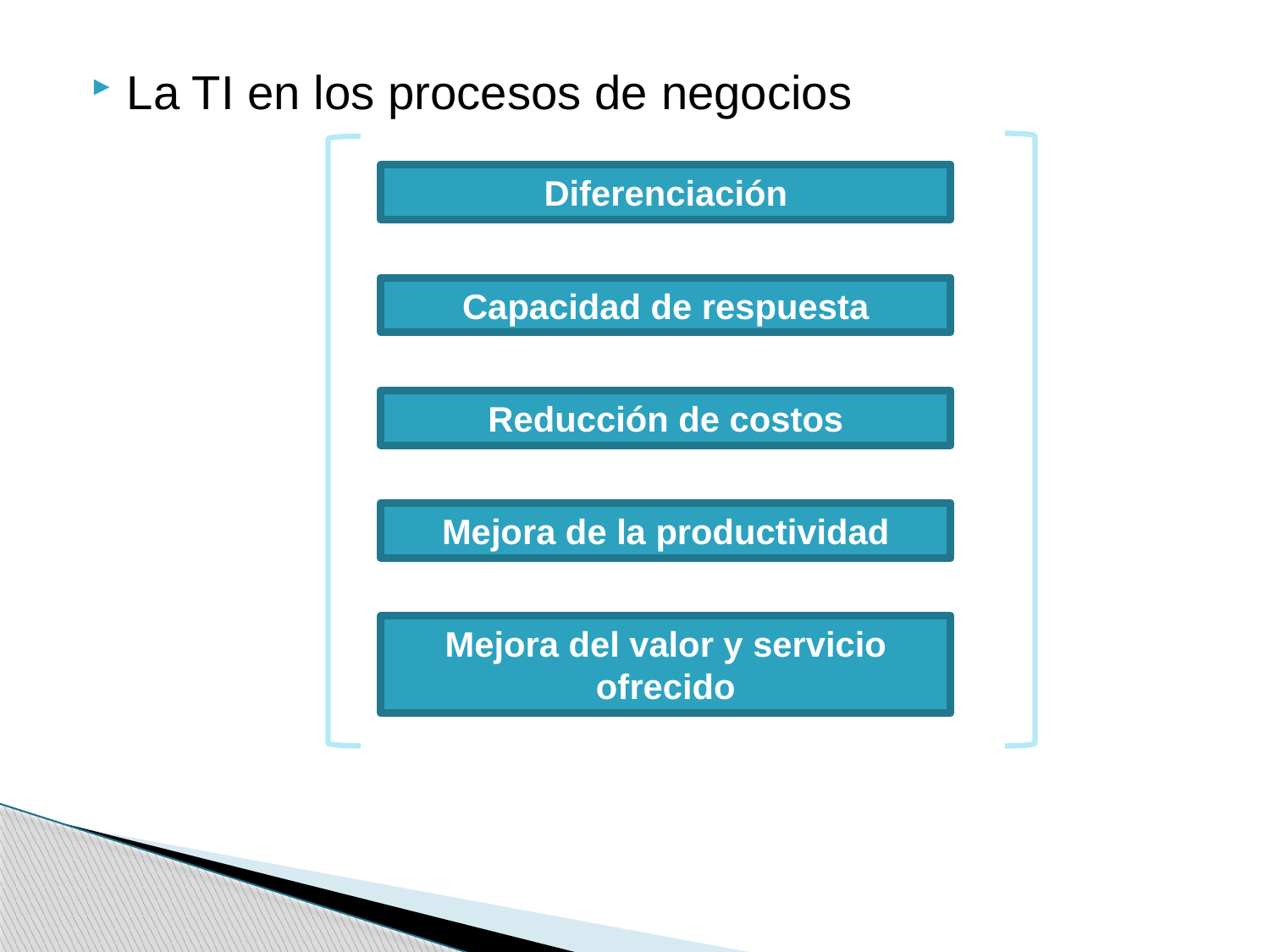

La TI en los procesos de negocios

Diferenciación
Capacidad de respuesta
Reducción de costos
Mejora de la productividad
Mejora del valor y servicio ofrecido